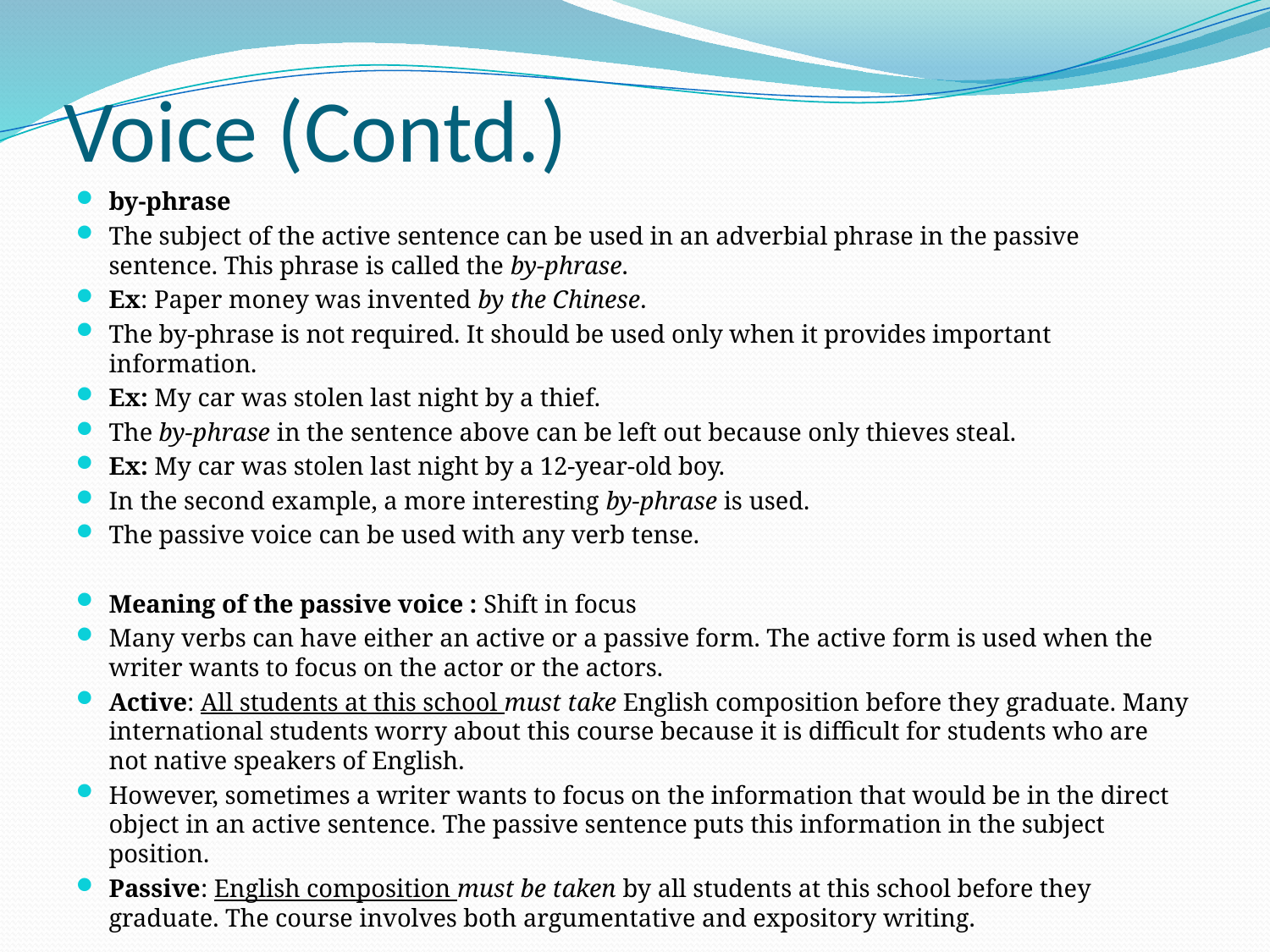

# Voice (Contd.)
by-phrase
The subject of the active sentence can be used in an adverbial phrase in the passive sentence. This phrase is called the by-phrase.
Ex: Paper money was invented by the Chinese.
The by-phrase is not required. It should be used only when it provides important information.
Ex: My car was stolen last night by a thief.
The by-phrase in the sentence above can be left out because only thieves steal.
Ex: My car was stolen last night by a 12-year-old boy.
In the second example, a more interesting by-phrase is used.
The passive voice can be used with any verb tense.

Meaning of the passive voice : Shift in focus
Many verbs can have either an active or a passive form. The active form is used when the writer wants to focus on the actor or the actors.
Active: All students at this school must take English composition before they graduate. Many international students worry about this course because it is difficult for students who are not native speakers of English.
However, sometimes a writer wants to focus on the information that would be in the direct object in an active sentence. The passive sentence puts this information in the subject position.
Passive: English composition must be taken by all students at this school before they graduate. The course involves both argumentative and expository writing.